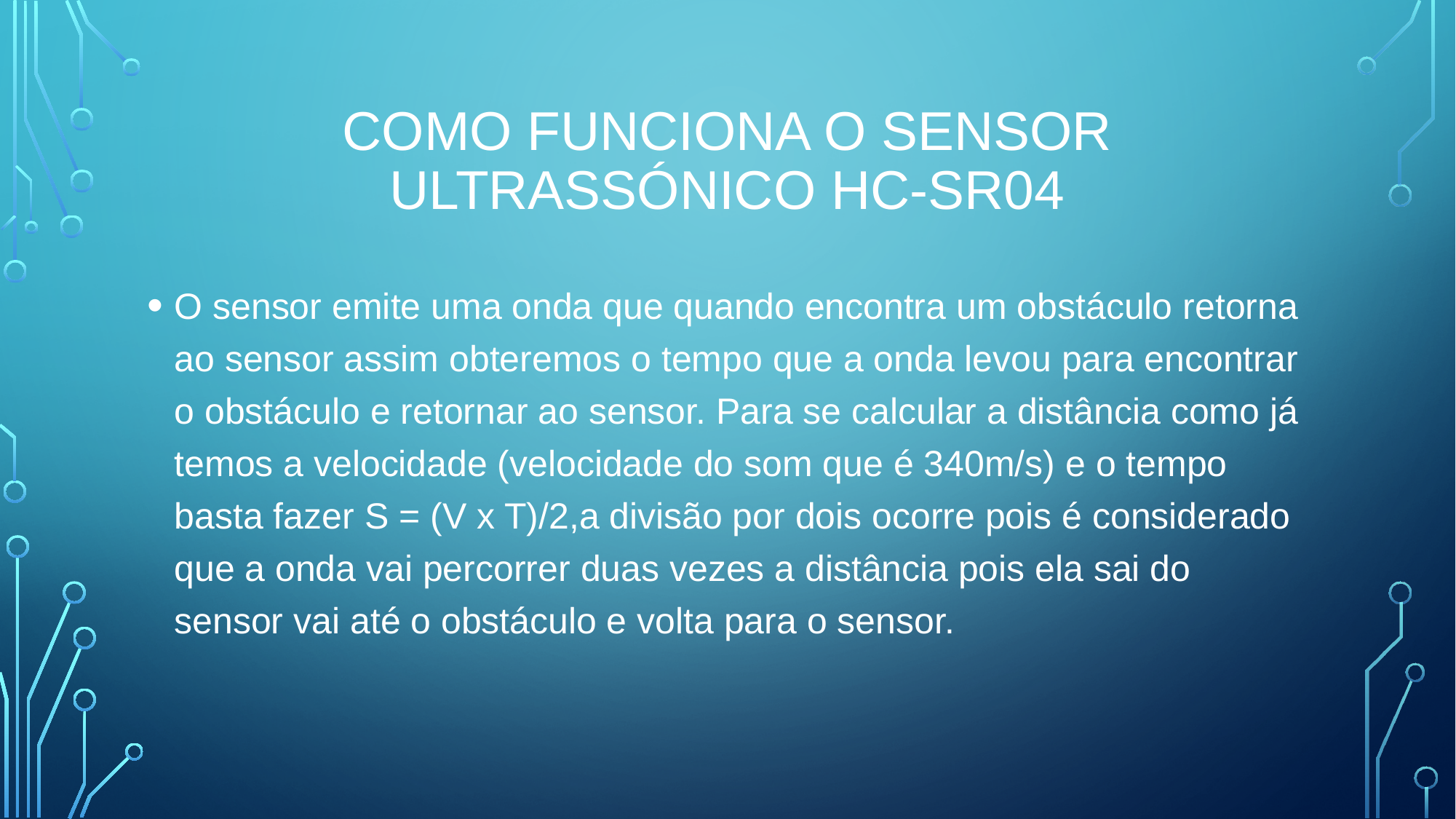

# Como funciona o Sensor ultrassónico HC-SR04
O sensor emite uma onda que quando encontra um obstáculo retorna ao sensor assim obteremos o tempo que a onda levou para encontrar o obstáculo e retornar ao sensor. Para se calcular a distância como já temos a velocidade (velocidade do som que é 340m/s) e o tempo basta fazer S = (V x T)/2,a divisão por dois ocorre pois é considerado que a onda vai percorrer duas vezes a distância pois ela sai do sensor vai até o obstáculo e volta para o sensor.